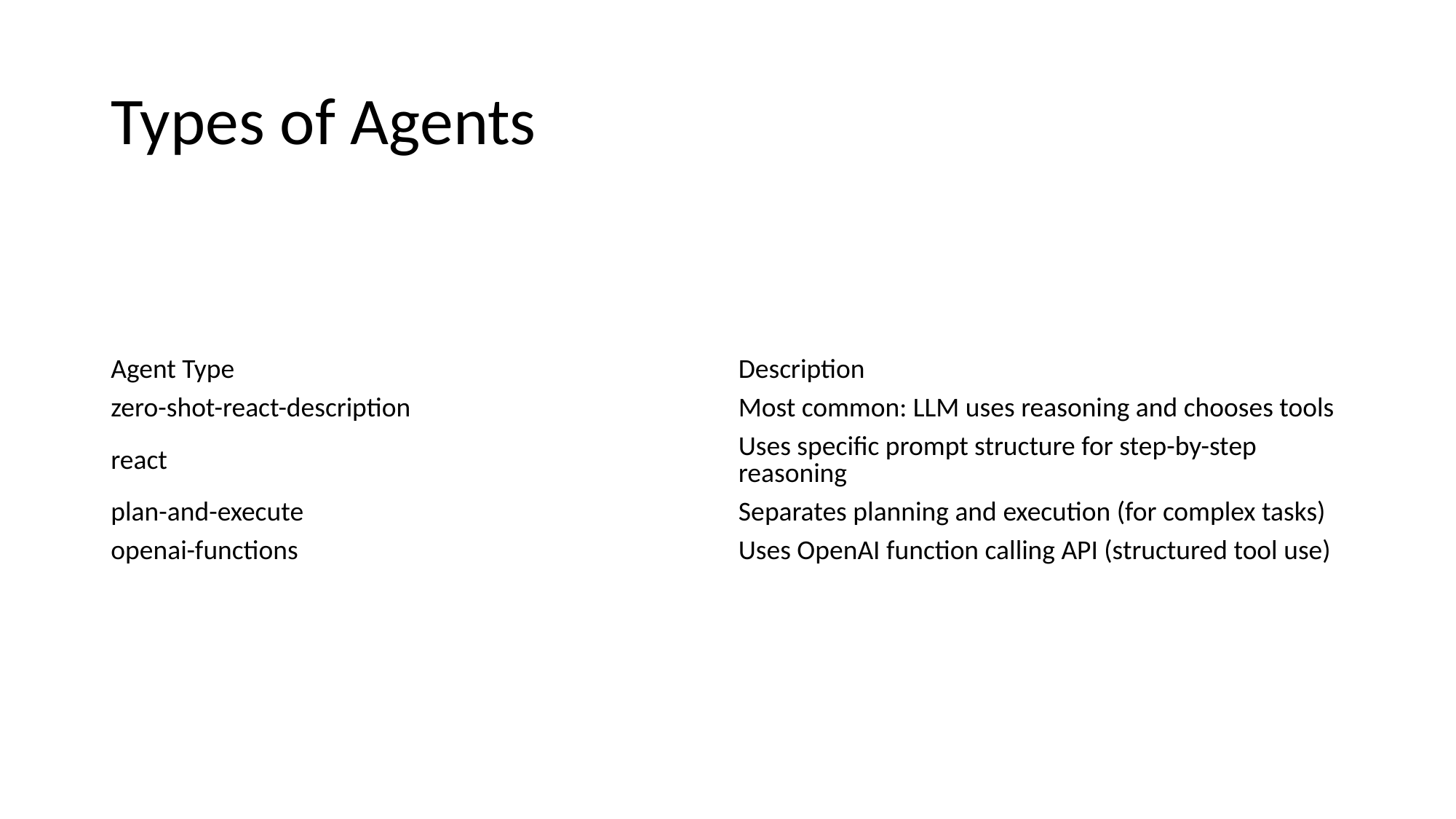

# Types of Agents
| Agent Type | Description |
| --- | --- |
| zero-shot-react-description | Most common: LLM uses reasoning and chooses tools |
| react | Uses specific prompt structure for step-by-step reasoning |
| plan-and-execute | Separates planning and execution (for complex tasks) |
| openai-functions | Uses OpenAI function calling API (structured tool use) |